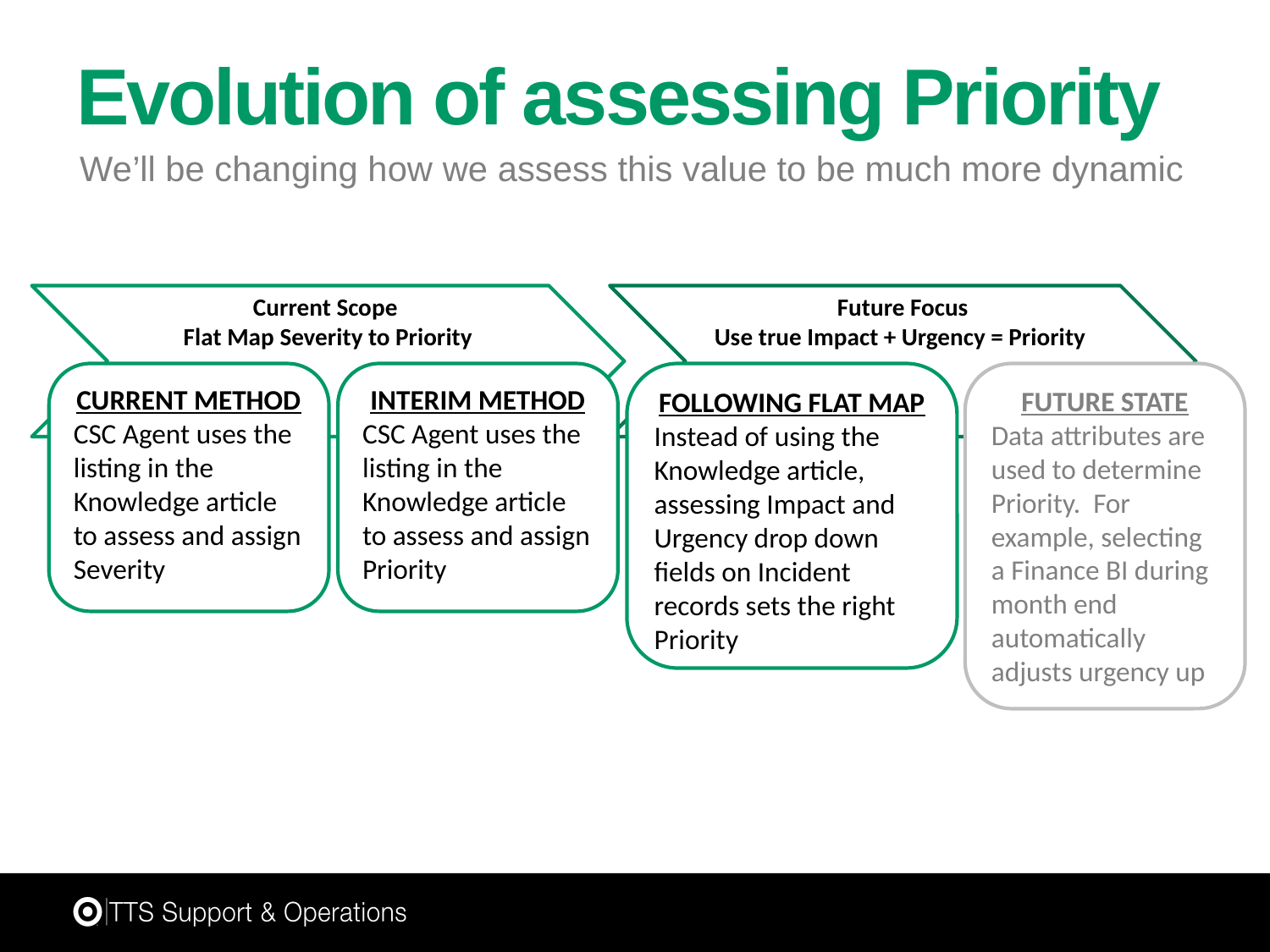

# Evolution of assessing Priority
We’ll be changing how we assess this value to be much more dynamic
Current Scope
Flat Map Severity to Priority
Future Focus
Use true Impact + Urgency = Priority
CURRENT METHOD
CSC Agent uses the listing in the Knowledge article to assess and assign Severity
INTERIM METHOD
CSC Agent uses the listing in the Knowledge article to assess and assign Priority
FOLLOWING FLAT MAP
Instead of using the Knowledge article, assessing Impact and Urgency drop down fields on Incident records sets the right Priority
FUTURE STATE
Data attributes are used to determine Priority.  For example, selecting a Finance BI during month end automatically adjusts urgency up